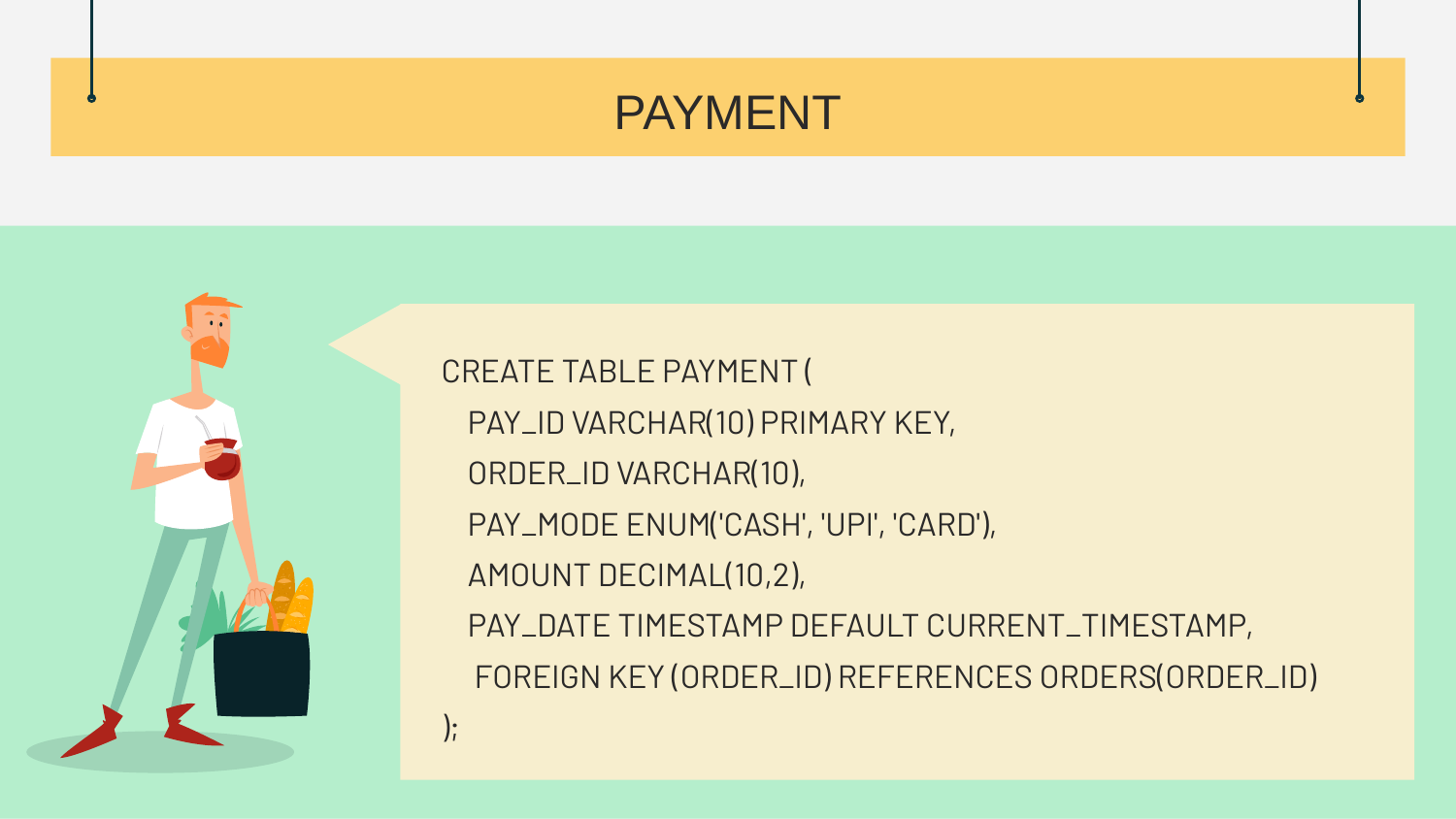

# PAYMENT

CREATE TABLE PAYMENT (
    PAY_ID VARCHAR(10) PRIMARY KEY,
    ORDER_ID VARCHAR(10),
    PAY_MODE ENUM('CASH', 'UPI', 'CARD'),
    AMOUNT DECIMAL(10,2),
    PAY_DATE TIMESTAMP DEFAULT CURRENT_TIMESTAMP,
     FOREIGN KEY (ORDER_ID) REFERENCES ORDERS(ORDER_ID)
);